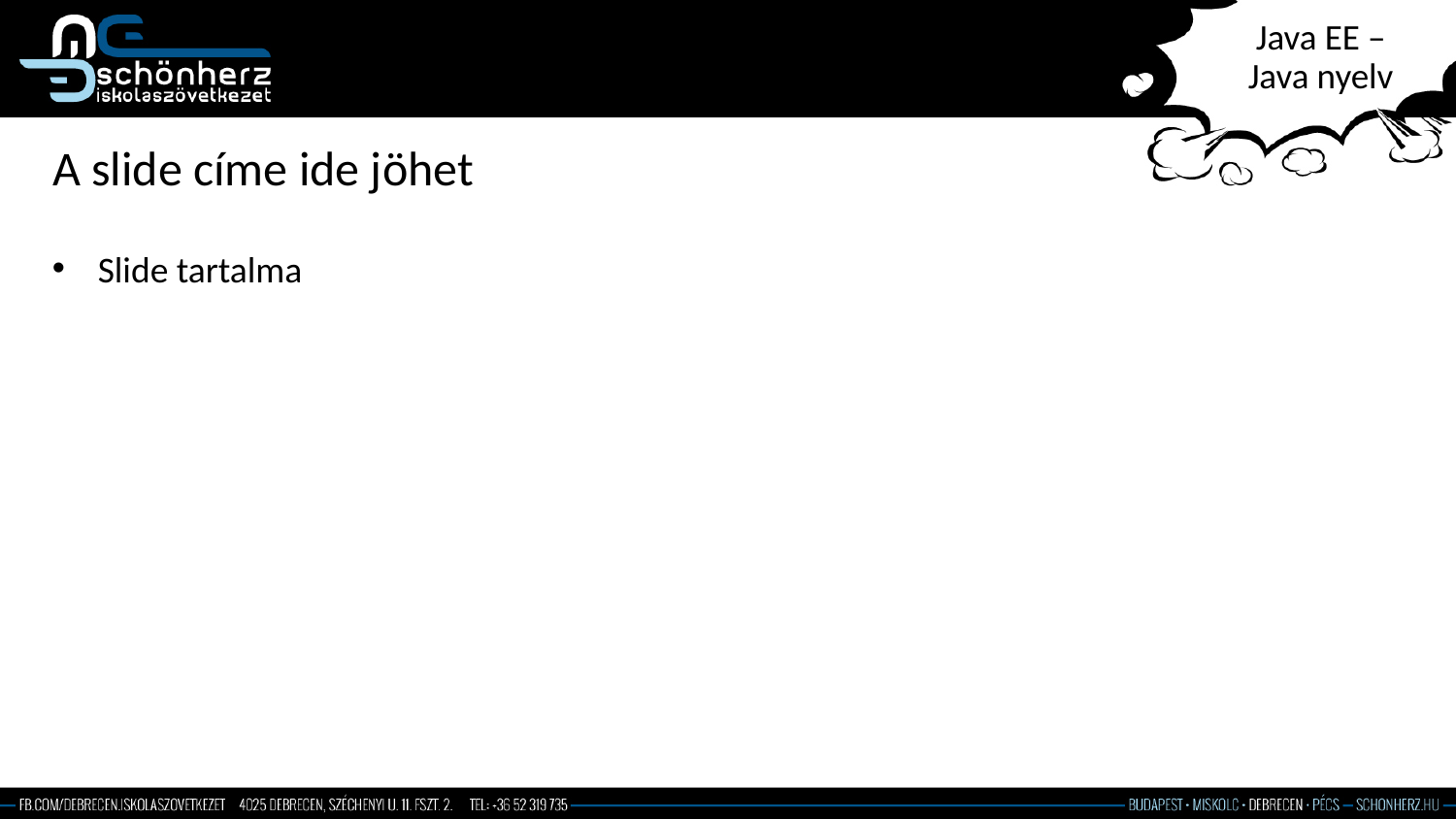

# Java EE – Java nyelv
A slide címe ide jöhet
Slide tartalma